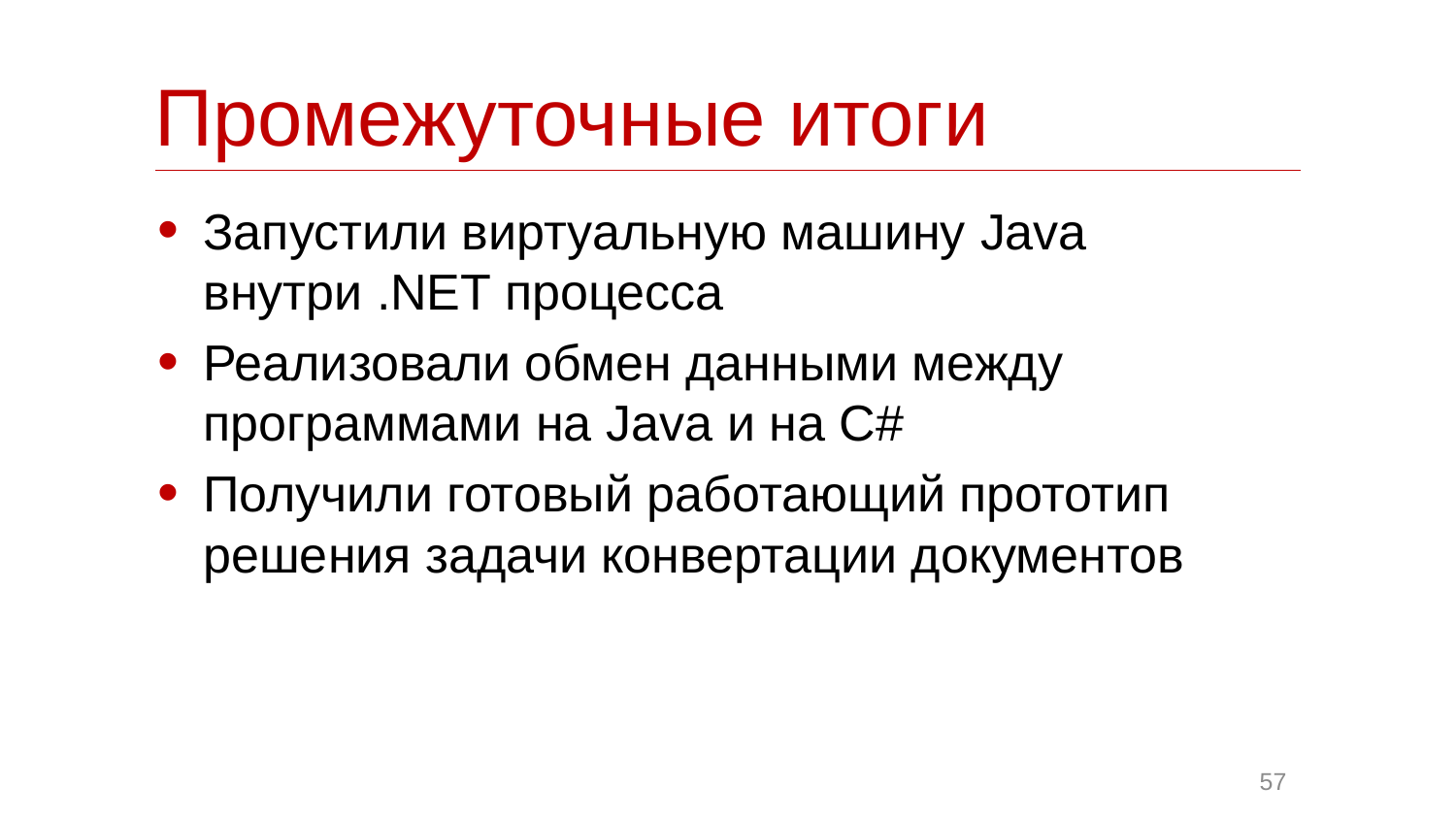

| Промежуточные итоги |
| --- |
Запустили виртуальную машину Java внутри .NET процесса
Реализовали обмен данными между программами на Java и на C#
Получили готовый работающий прототип решения задачи конвертации документов
57